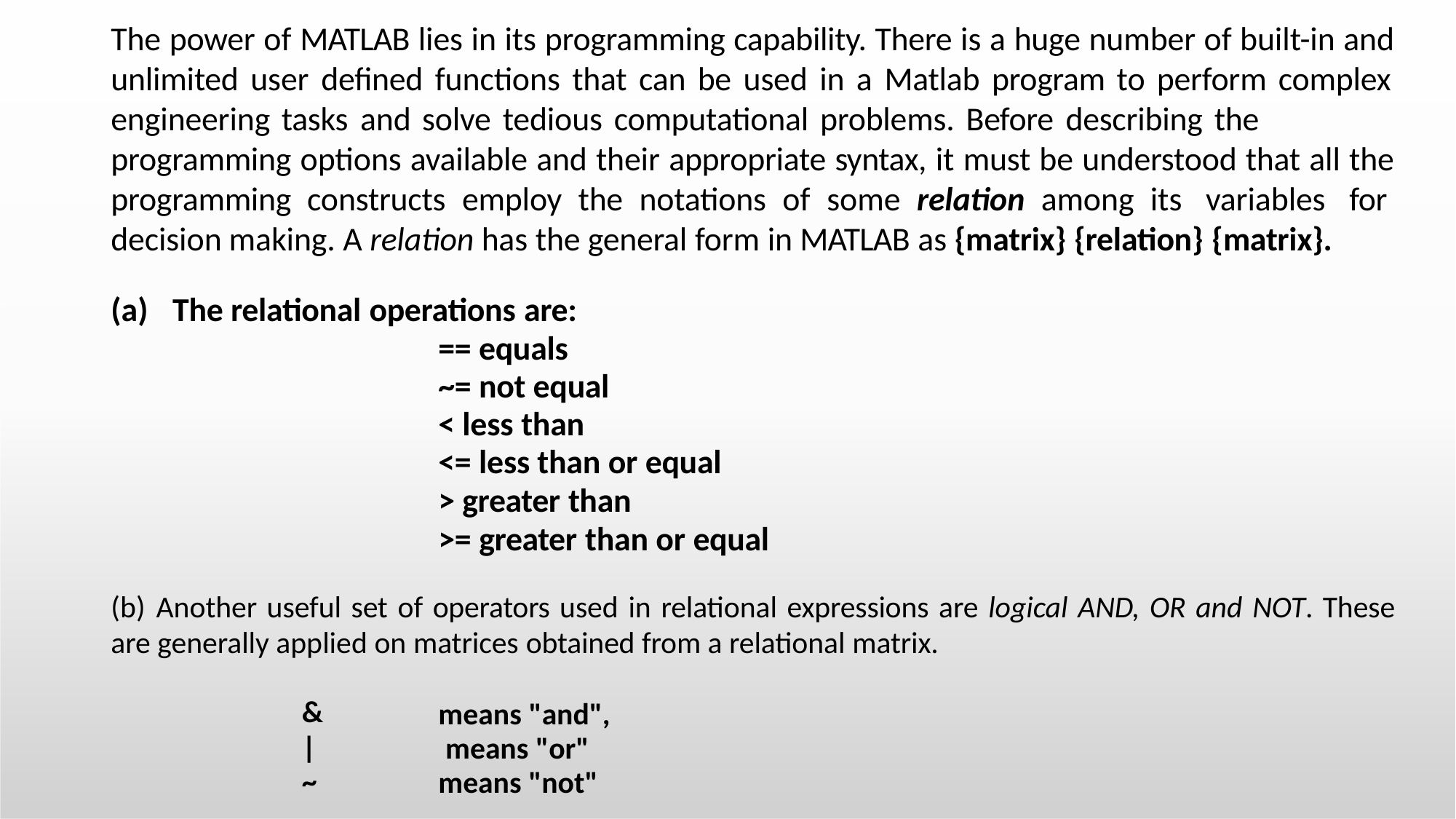

# The power of MATLAB lies in its programming capability. There is a huge number of built-in and  unlimited user defined functions that can be used in a Matlab program to perform complex  engineering tasks and solve tedious computational problems. Before describing the
programming options available and their appropriate syntax, it must be understood that all the  programming constructs employ the notations of some relation among its variables for  decision making. A relation has the general form in MATLAB as {matrix} {relation} {matrix}.

The relational operations are:
== equals
~= not equal
< less than
<= less than or equal
> greater than
>= greater than or equal

Another useful set of operators used in relational expressions are logical AND, OR and NOT. These
are generally applied on matrices obtained from a relational matrix.
&
|
means "and",  means "or"  means "not"
~